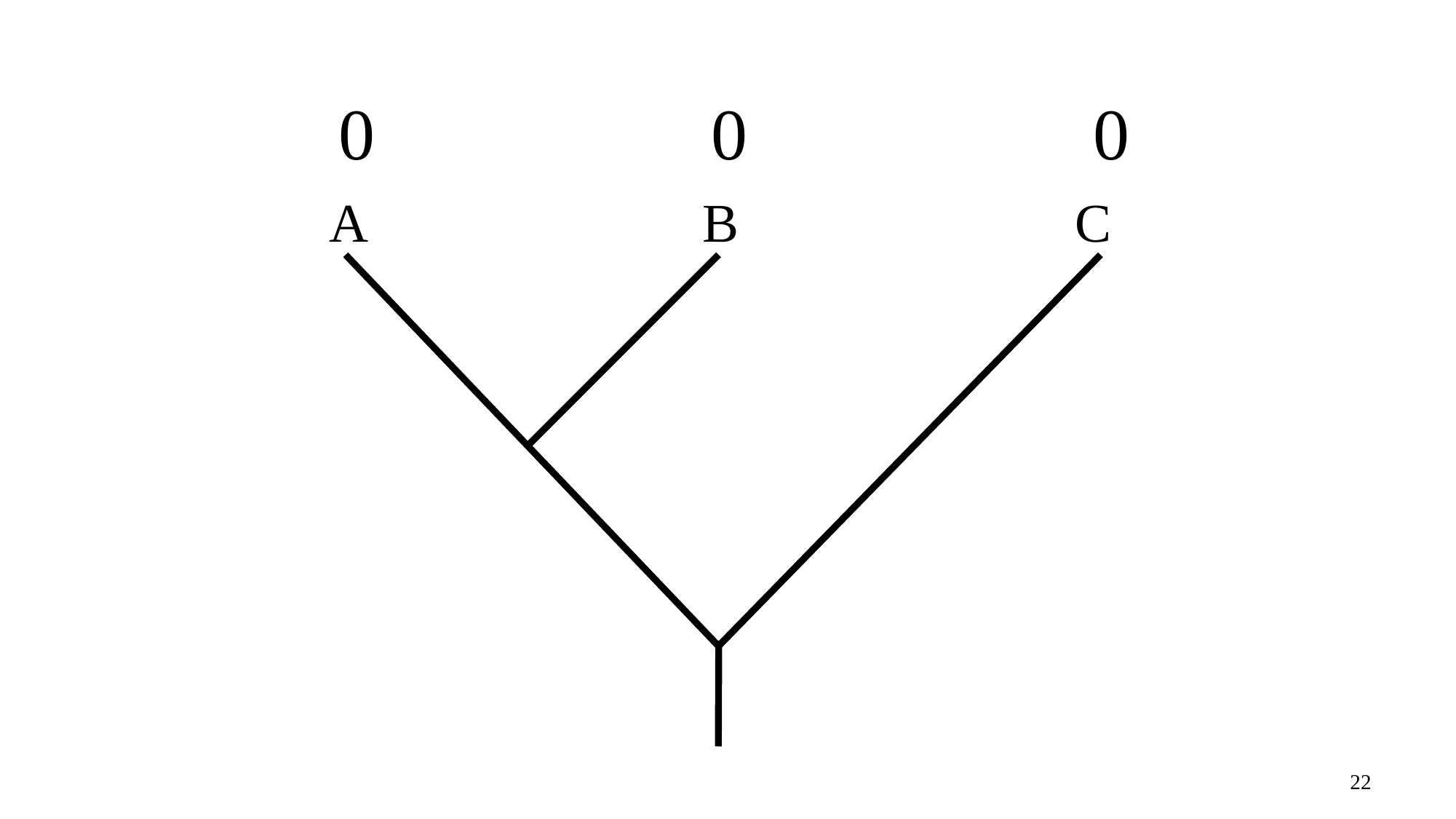

0
0
0
A
B
C
22